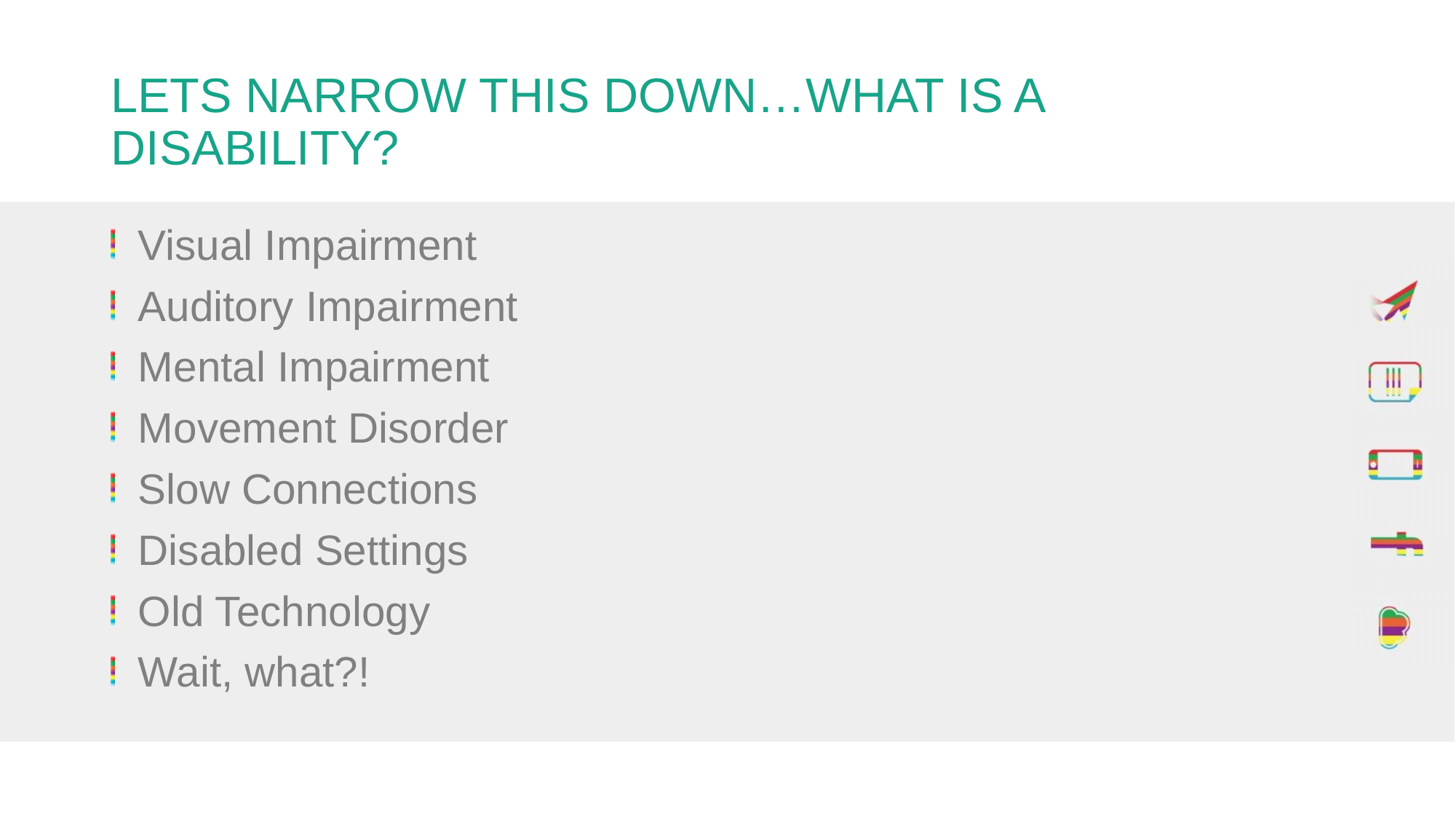

# LETS NARROW THIS DOWN…WHAT IS A DISABILITY?
Visual Impairment
Auditory Impairment
Mental Impairment
Movement Disorder
Slow Connections
Disabled Settings
Old Technology
Wait, what?!